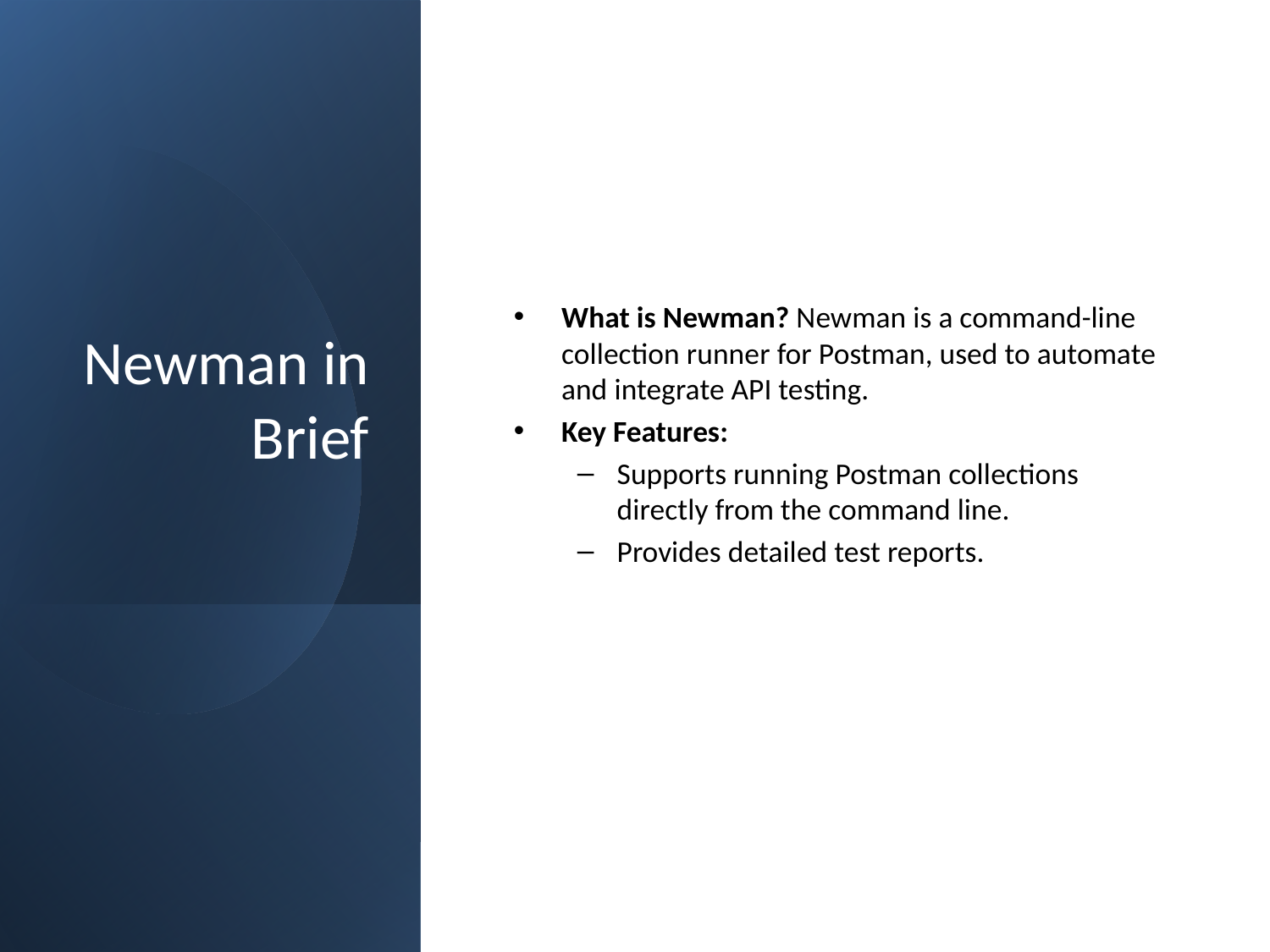

# Newman in Brief

What is Newman? Newman is a command-line collection runner for Postman, used to automate and integrate API testing.
Key Features:
Supports running Postman collections directly from the command line.
Provides detailed test reports.